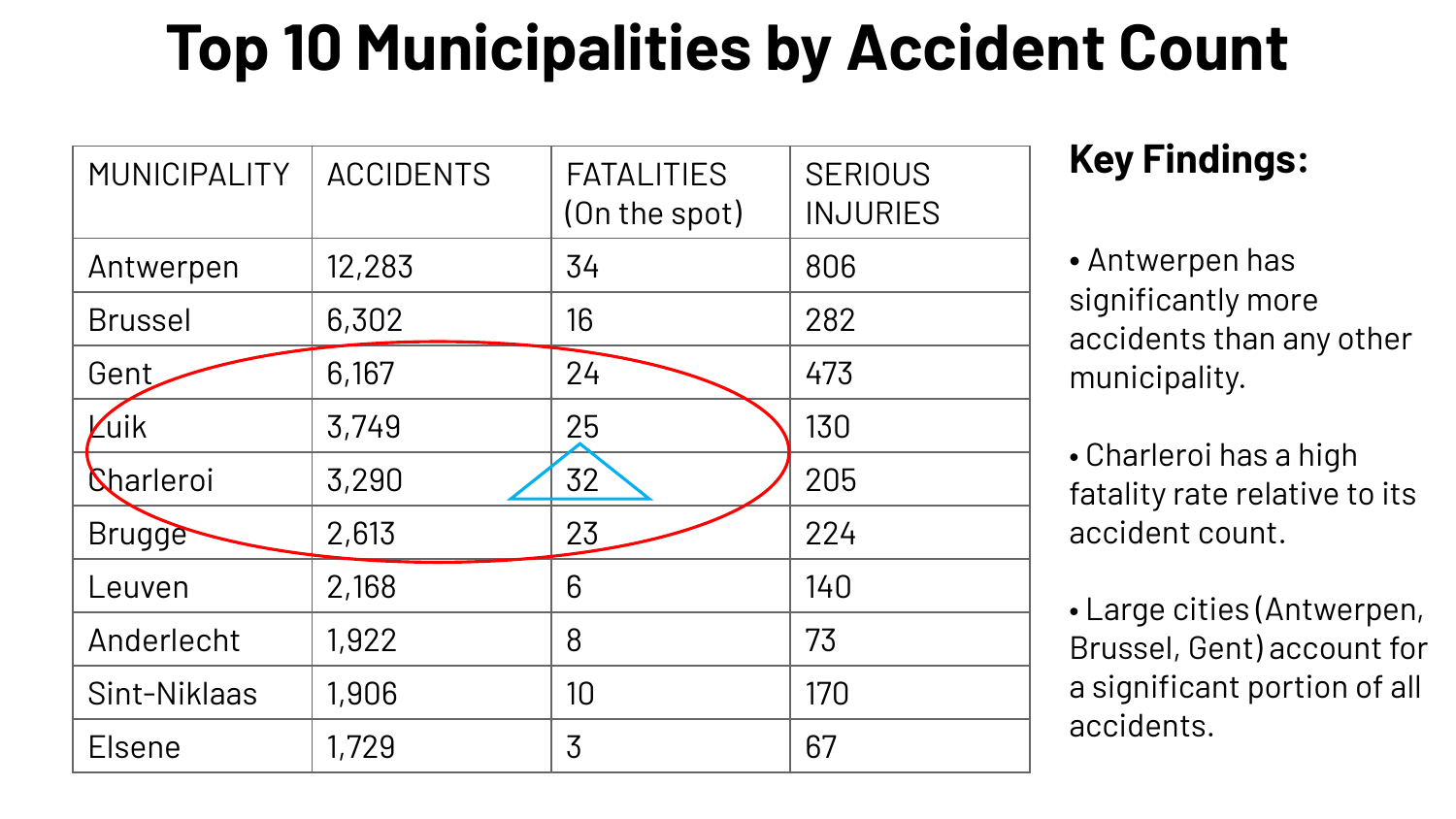

Top 10 Municipalities by Accident Count
Key Findings:
| MUNICIPALITY | ACCIDENTS | FATALITIES (On the spot) | SERIOUS INJURIES |
| --- | --- | --- | --- |
| Antwerpen | 12,283 | 34 | 806 |
| Brussel | 6,302 | 16 | 282 |
| Gent | 6,167 | 24 | 473 |
| Luik | 3,749 | 25 | 130 |
| Charleroi | 3,290 | 32 | 205 |
| Brugge | 2,613 | 23 | 224 |
| Leuven | 2,168 | 6 | 140 |
| Anderlecht | 1,922 | 8 | 73 |
| Sint-Niklaas | 1,906 | 10 | 170 |
| Elsene | 1,729 | 3 | 67 |
• Antwerpen has significantly more accidents than any other municipality.

• Charleroi has a high fatality rate relative to its accident count.

• Large cities (Antwerpen, Brussel, Gent) account for a significant portion of all accidents.